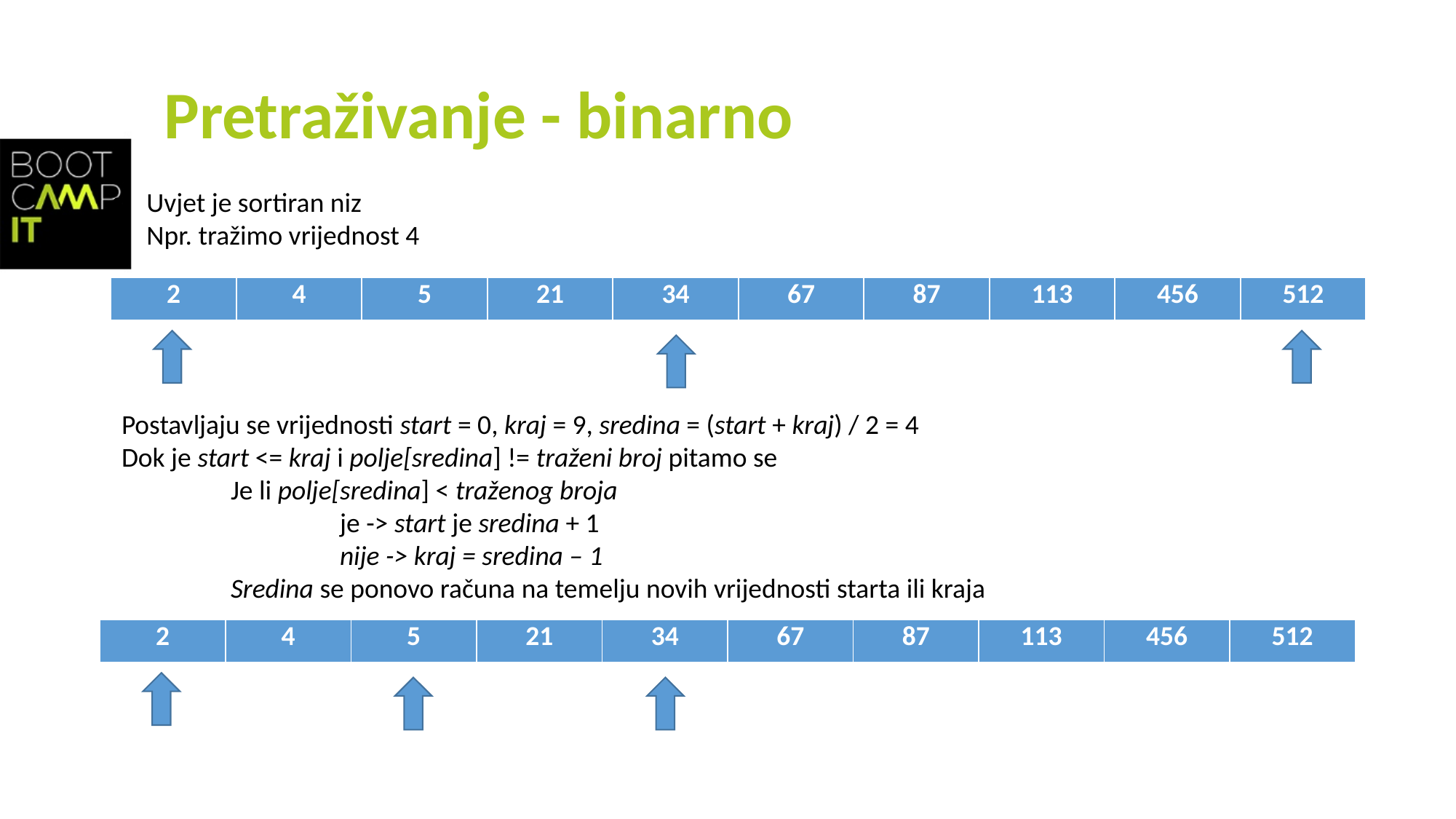

# Pretraživanje - binarno
Uvjet je sortiran niz
Npr. tražimo vrijednost 4
| 2 | 4 | 5 | 21 | 34 | 67 | 87 | 113 | 456 | 512 |
| --- | --- | --- | --- | --- | --- | --- | --- | --- | --- |

Postavljaju se vrijednosti start = 0, kraj = 9, sredina = (start + kraj) / 2 = 4
Dok je start <= kraj i polje[sredina] != traženi broj pitamo se
	Je li polje[sredina] < traženog broja
		je -> start je sredina + 1
		nije -> kraj = sredina – 1
	Sredina se ponovo računa na temelju novih vrijednosti starta ili kraja
| 2 | 4 | 5 | 21 | 34 | 67 | 87 | 113 | 456 | 512 |
| --- | --- | --- | --- | --- | --- | --- | --- | --- | --- |